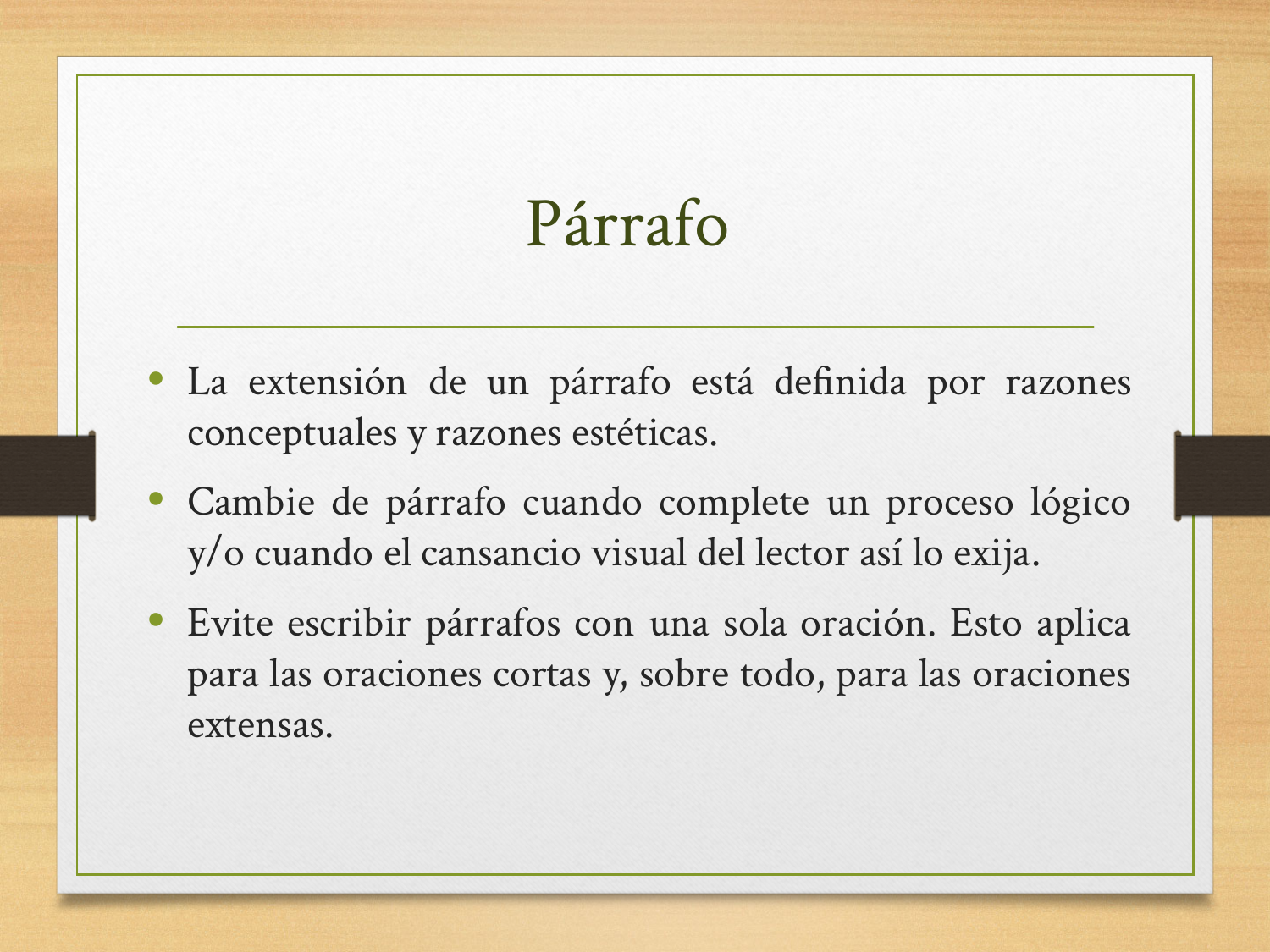

# Párrafo
La extensión de un párrafo está definida por razones conceptuales y razones estéticas.
Cambie de párrafo cuando complete un proceso lógico y/o cuando el cansancio visual del lector así lo exija.
Evite escribir párrafos con una sola oración. Esto aplica para las oraciones cortas y, sobre todo, para las oraciones extensas.